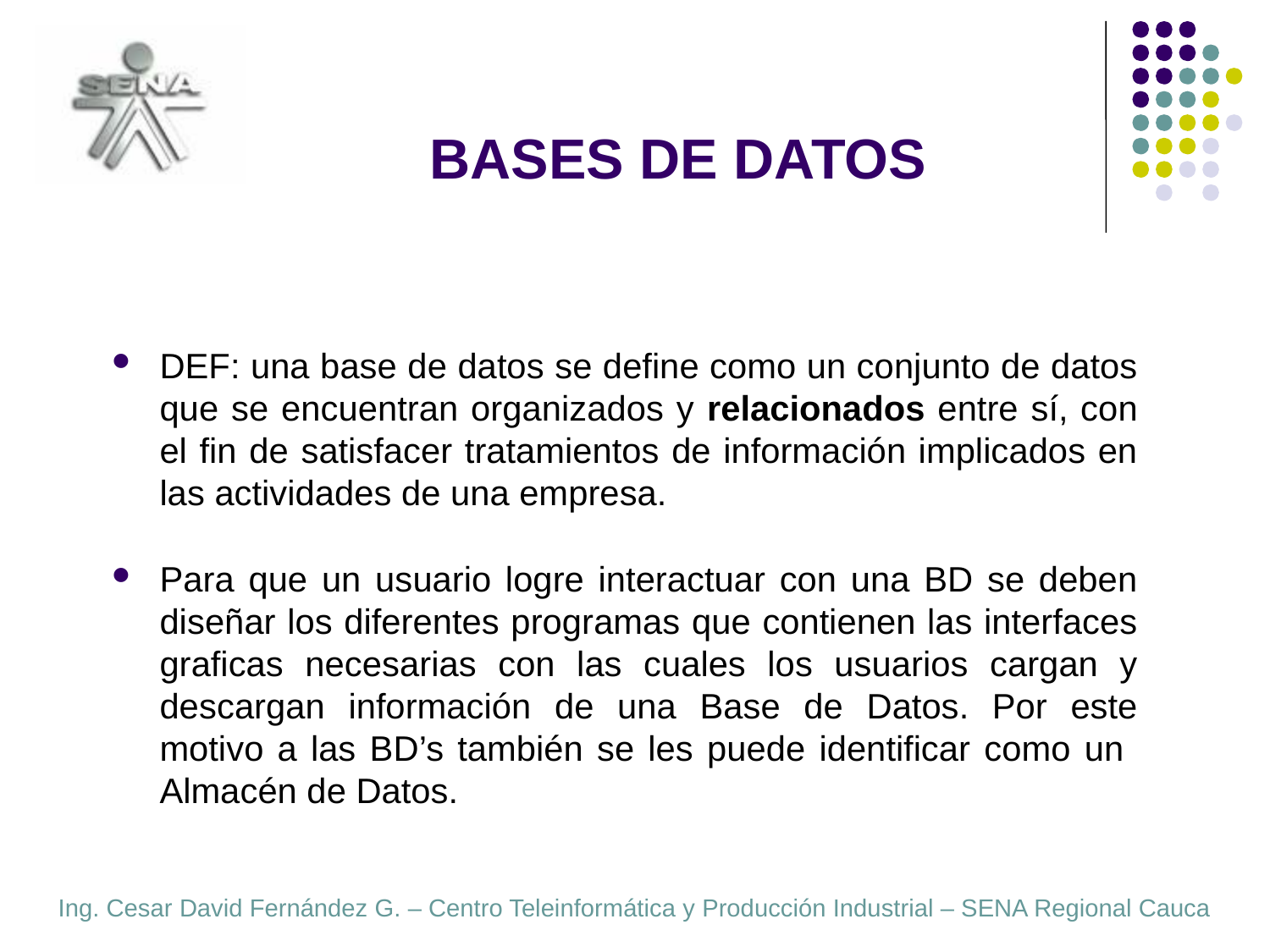

# BASES DE DATOS
DEF: una base de datos se define como un conjunto de datos que se encuentran organizados y relacionados entre sí, con el fin de satisfacer tratamientos de información implicados en las actividades de una empresa.

Para que un usuario logre interactuar con una BD se deben diseñar los diferentes programas que contienen las interfaces graficas necesarias con las cuales los usuarios cargan y descargan información de una Base de Datos. Por este motivo a las BD’s también se les puede identificar como un  Almacén de Datos.